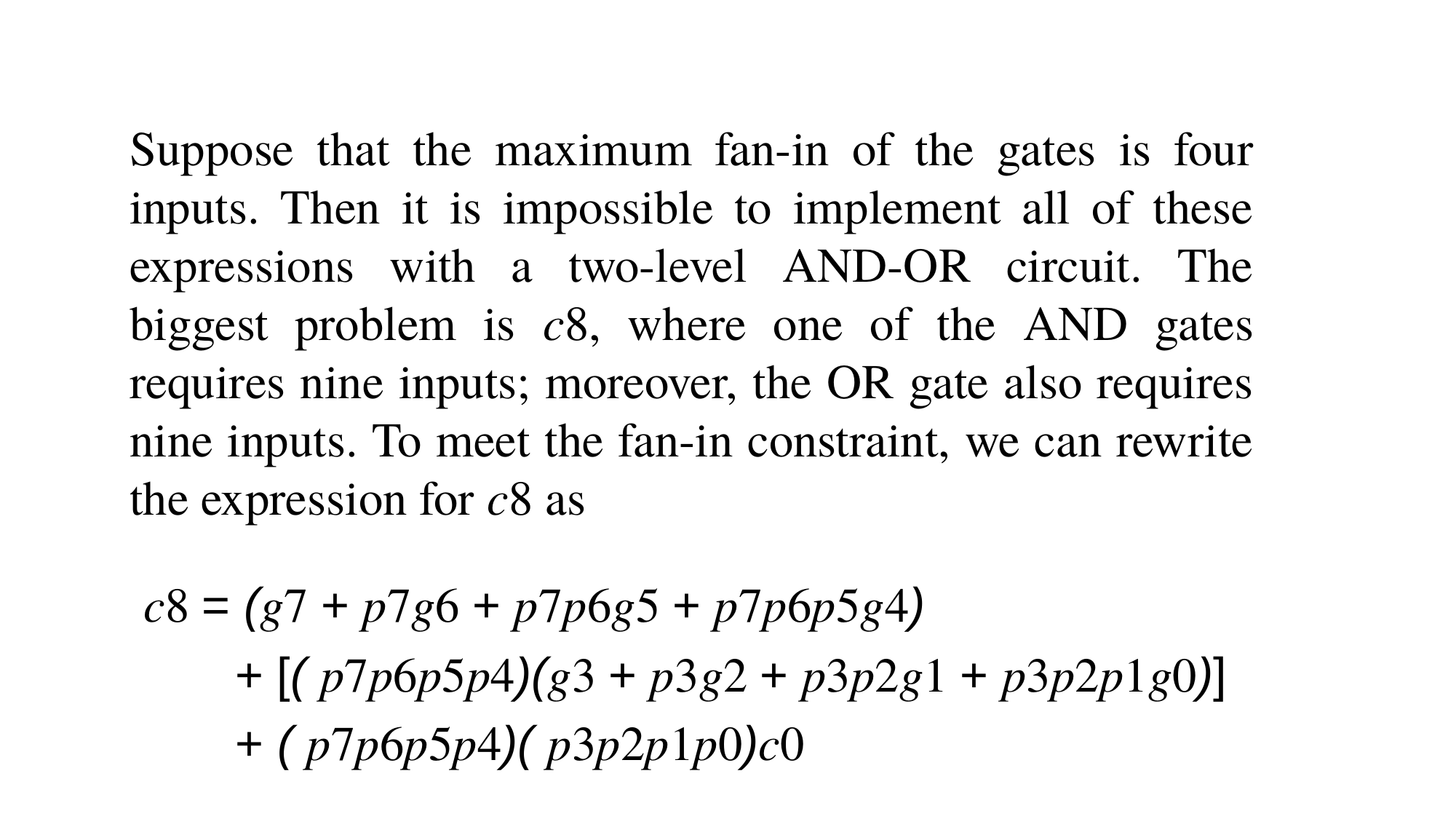

Suppose that the maximum fan-in of the gates is four inputs. Then it is impossible to implement all of these expressions with a two-level AND-OR circuit. The biggest problem is c8, where one of the AND gates requires nine inputs; moreover, the OR gate also requires nine inputs. To meet the fan-in constraint, we can rewrite the expression for c8 as
c8 = (g7 + p7g6 + p7p6g5 + p7p6p5g4)
+ [( p7p6p5p4)(g3 + p3g2 + p3p2g1 + p3p2p1g0)]
+ ( p7p6p5p4)( p3p2p1p0)c0